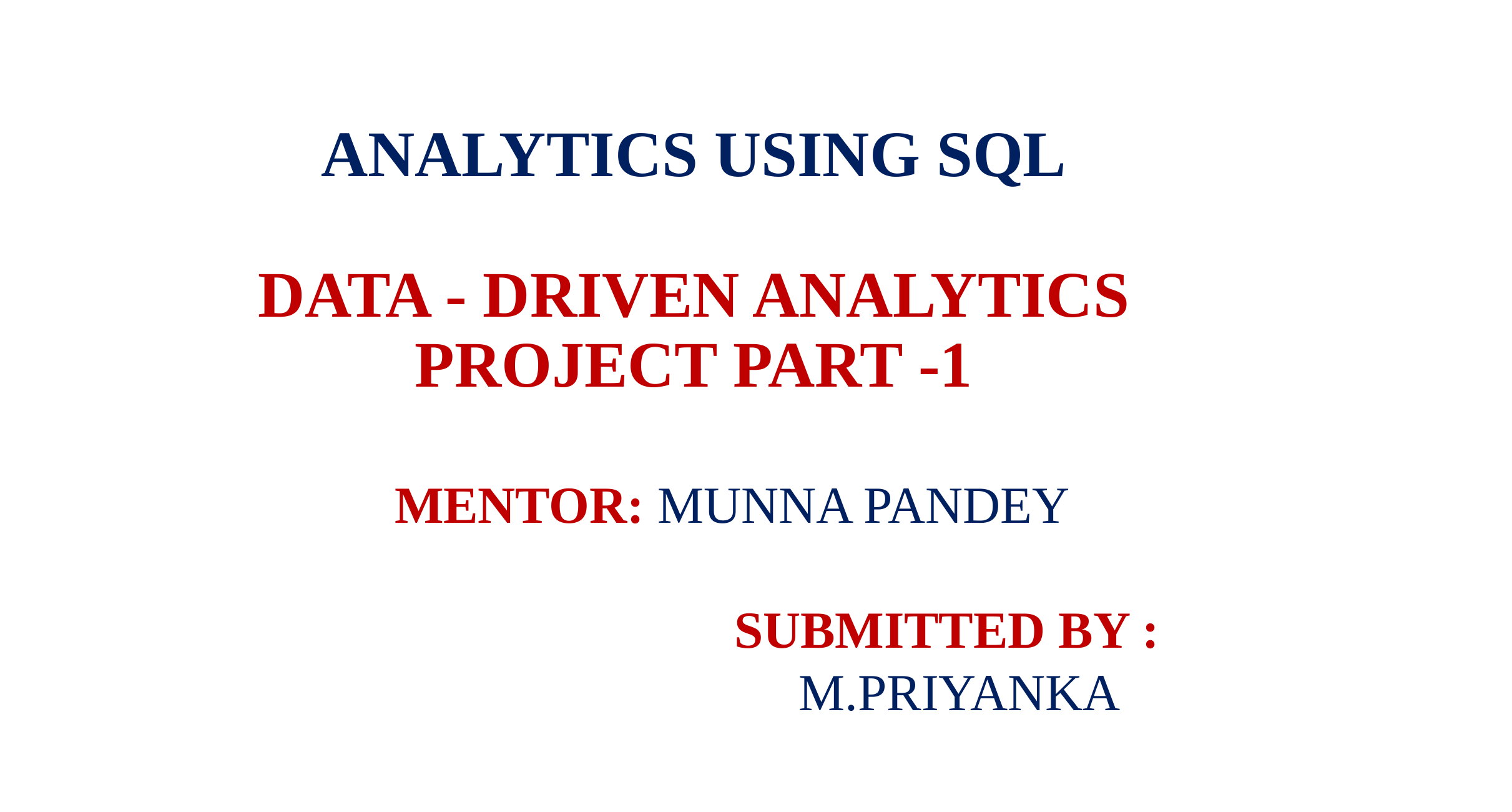

# ANALYTICS USING SQL DATA - DRIVEN ANALYTICS PROJECT PART -1

                   MENTOR: MUNNA PANDEY

                                  SUBMITTED BY :
                                       M.PRIYANKA